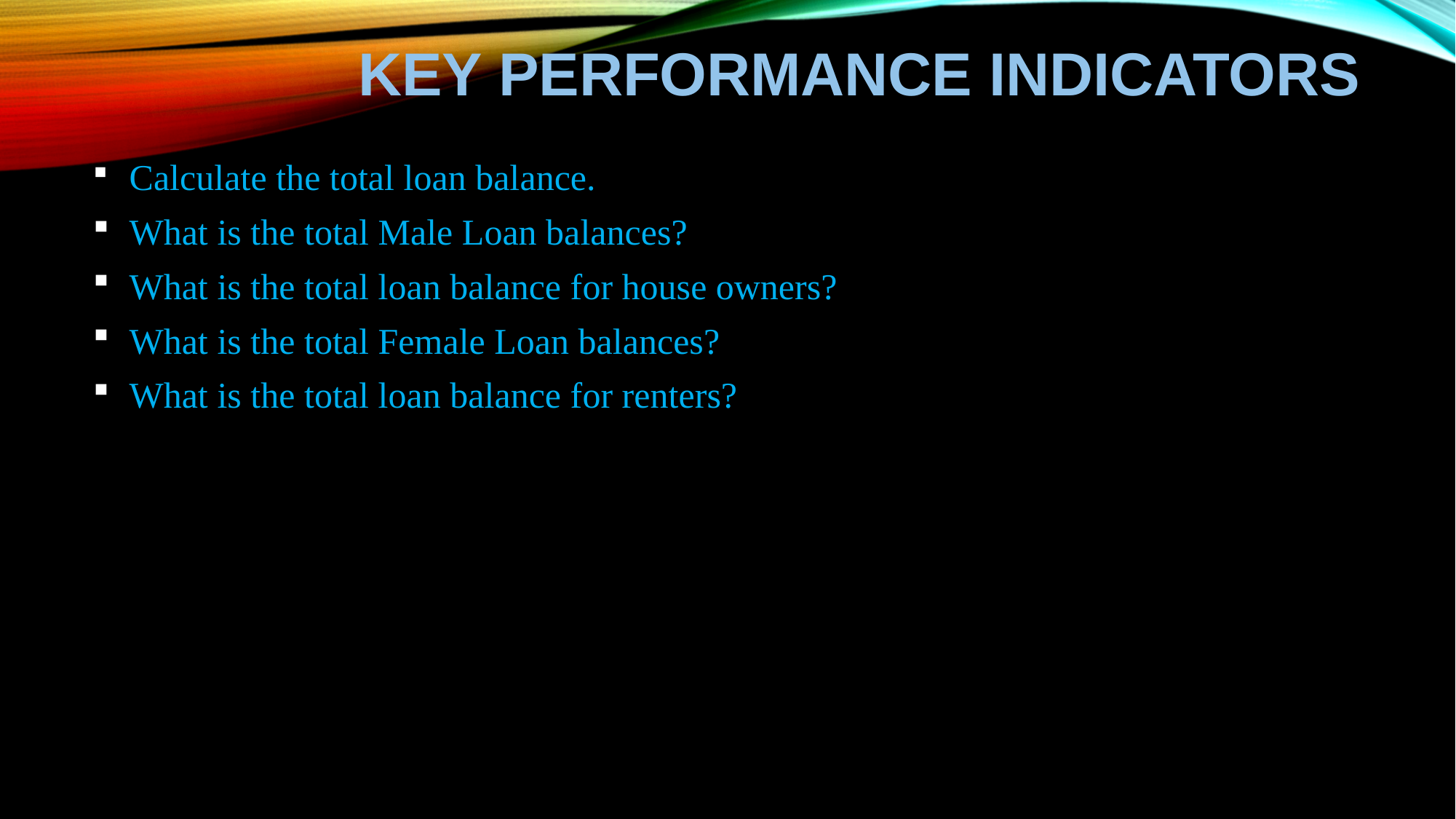

# KEY PERFORMANCE INDICATORS
 Calculate the total loan balance.
 What is the total Male Loan balances?
 What is the total loan balance for house owners?
 What is the total Female Loan balances?
 What is the total loan balance for renters?